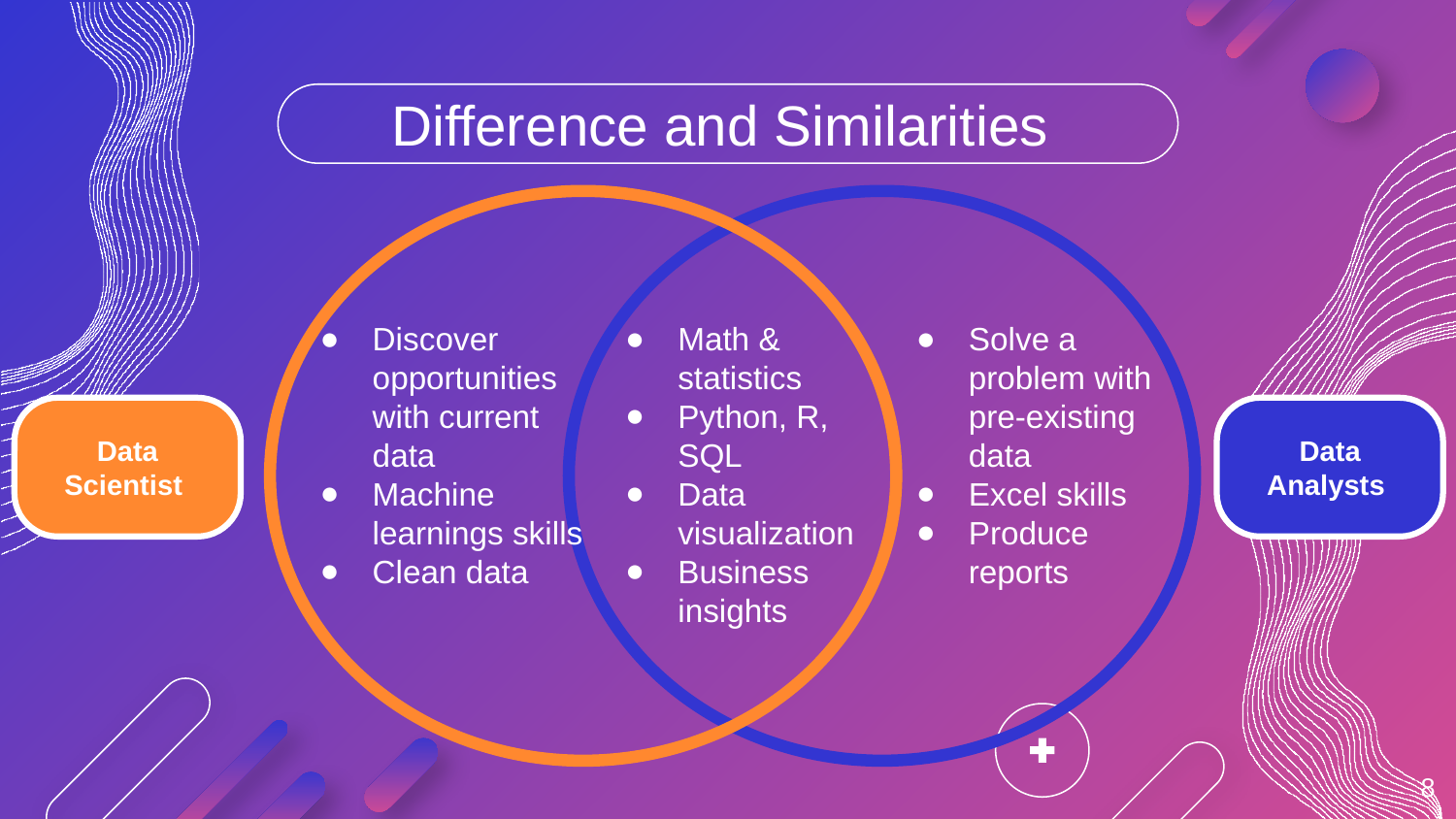

# Difference and Similarities

Discover opportunities with current data
Machine learnings skills
Clean data

Math & statistics
Python, R, SQL
Data visualization
Business insights

Solve a problem with pre-existing data
Excel skills
Produce reports
Data Scientist
Data Analysts
8